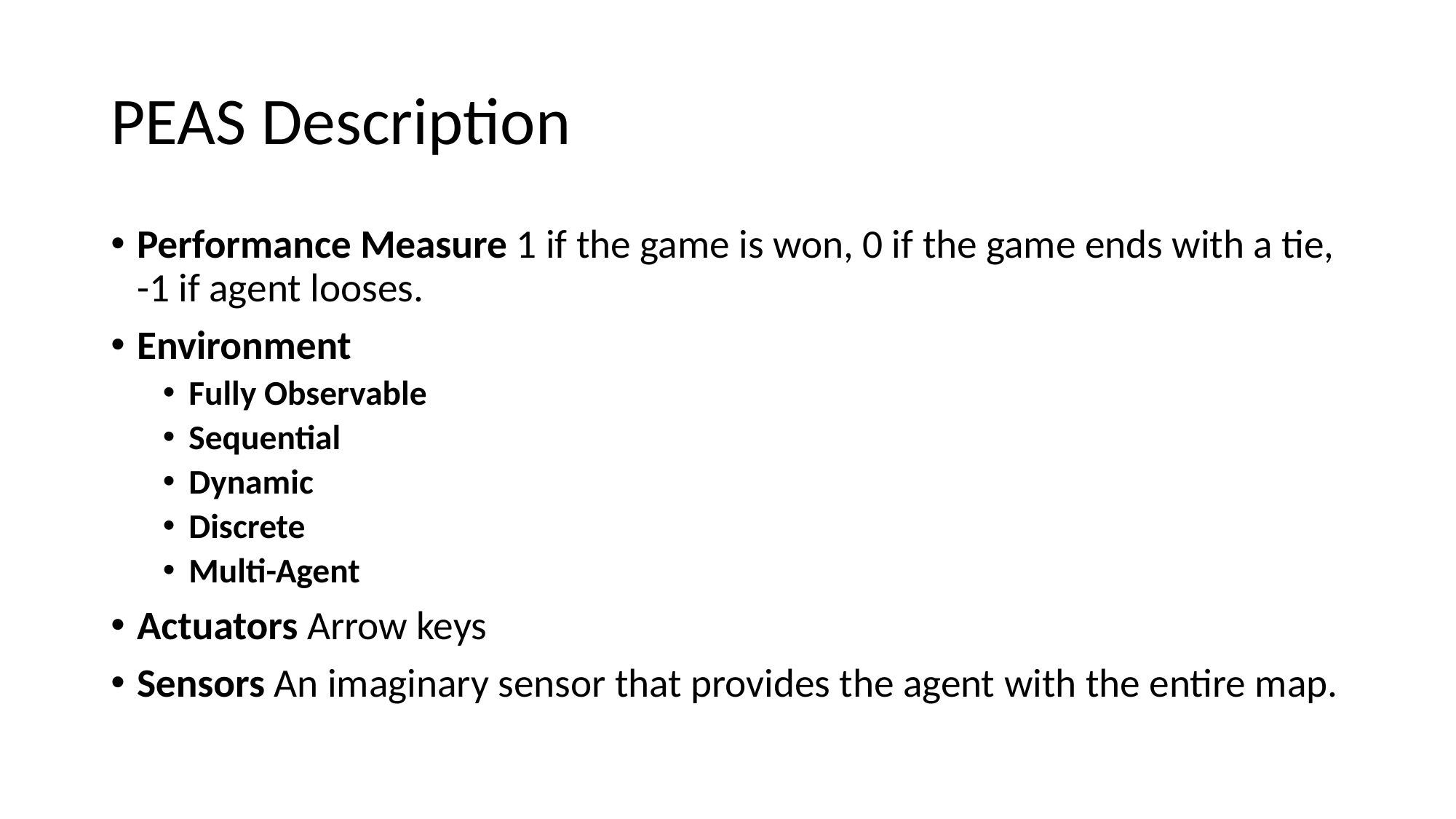

# PEAS Description
Performance Measure 1 if the game is won, 0 if the game ends with a tie, -1 if agent looses.
Environment
Fully Observable
Sequential
Dynamic
Discrete
Multi-Agent
Actuators Arrow keys
Sensors An imaginary sensor that provides the agent with the entire map.